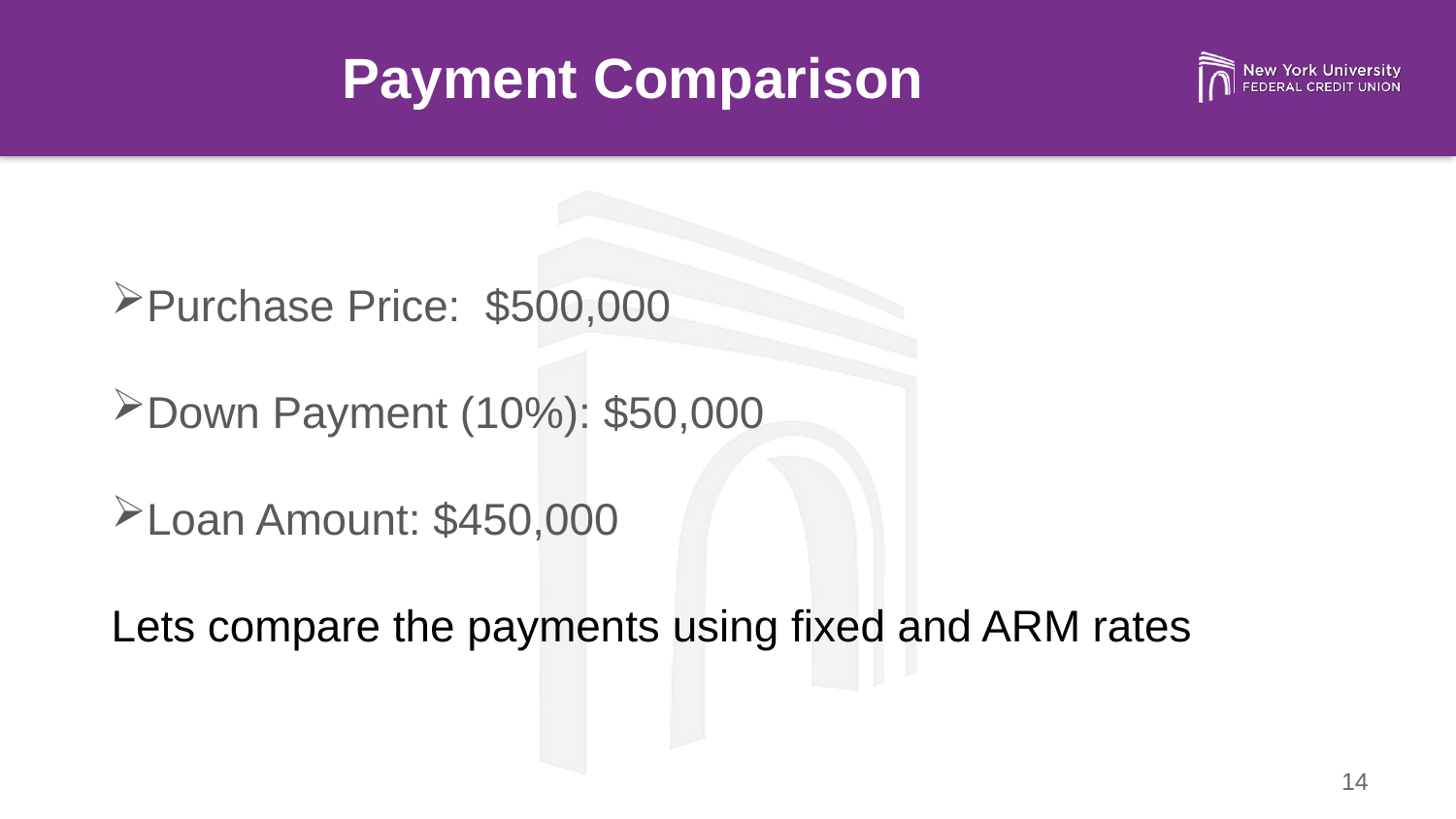

Payment Comparison

Purchase Price:  $500,000

Down Payment (10%): $50,000

Loan Amount: $450,000

Lets compare the payments using fixed and ARM rates
14